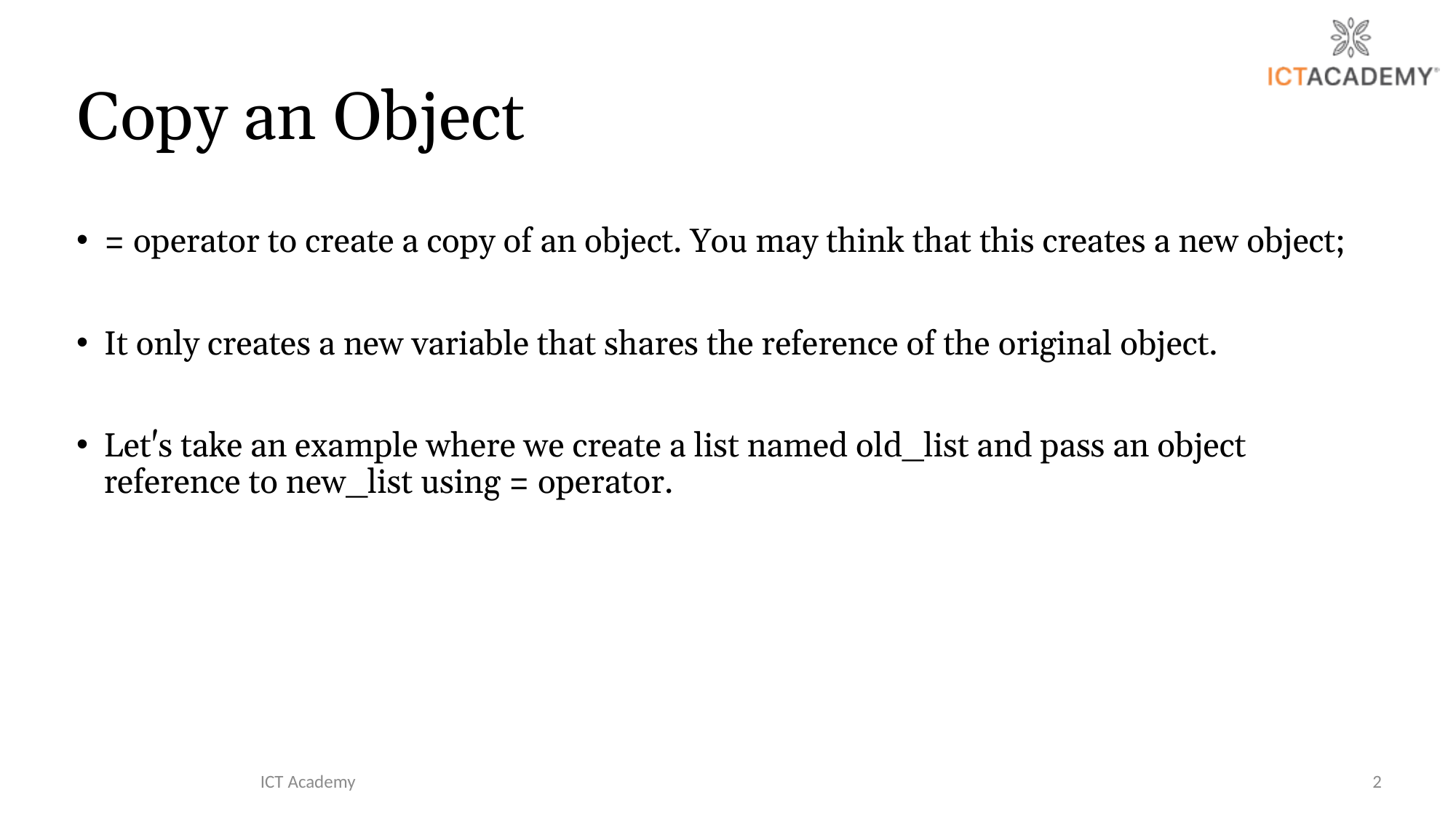

# Copy an Object
= operator to create a copy of an object. You may think that this creates a new object;

It only creates a new variable that shares the reference of the original object.

Let's take an example where we create a list named old_list and pass an object reference to new_list using = operator.

ICT Academy
2